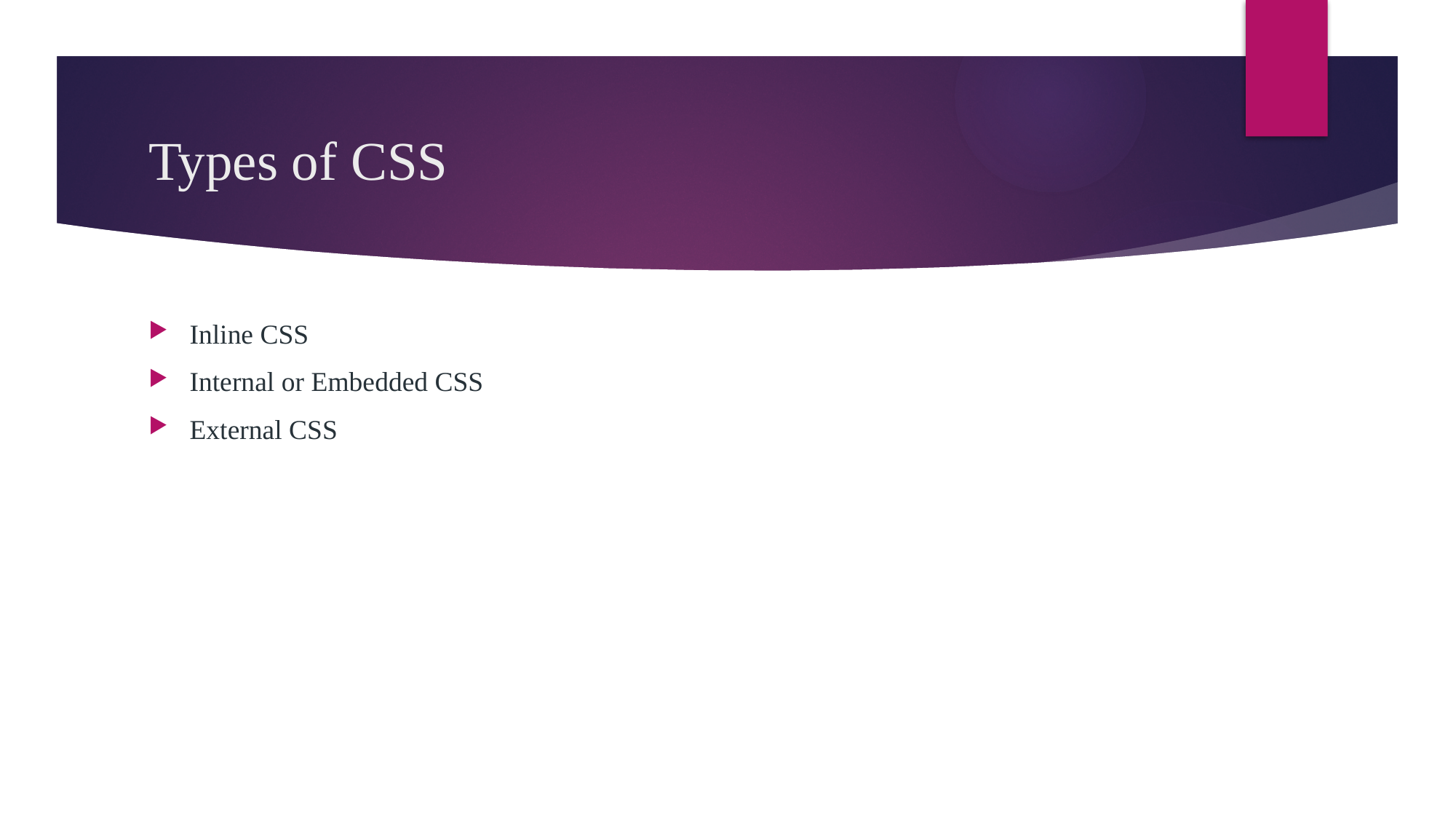

# Types of CSS
Inline CSS
Internal or Embedded CSS
External CSS